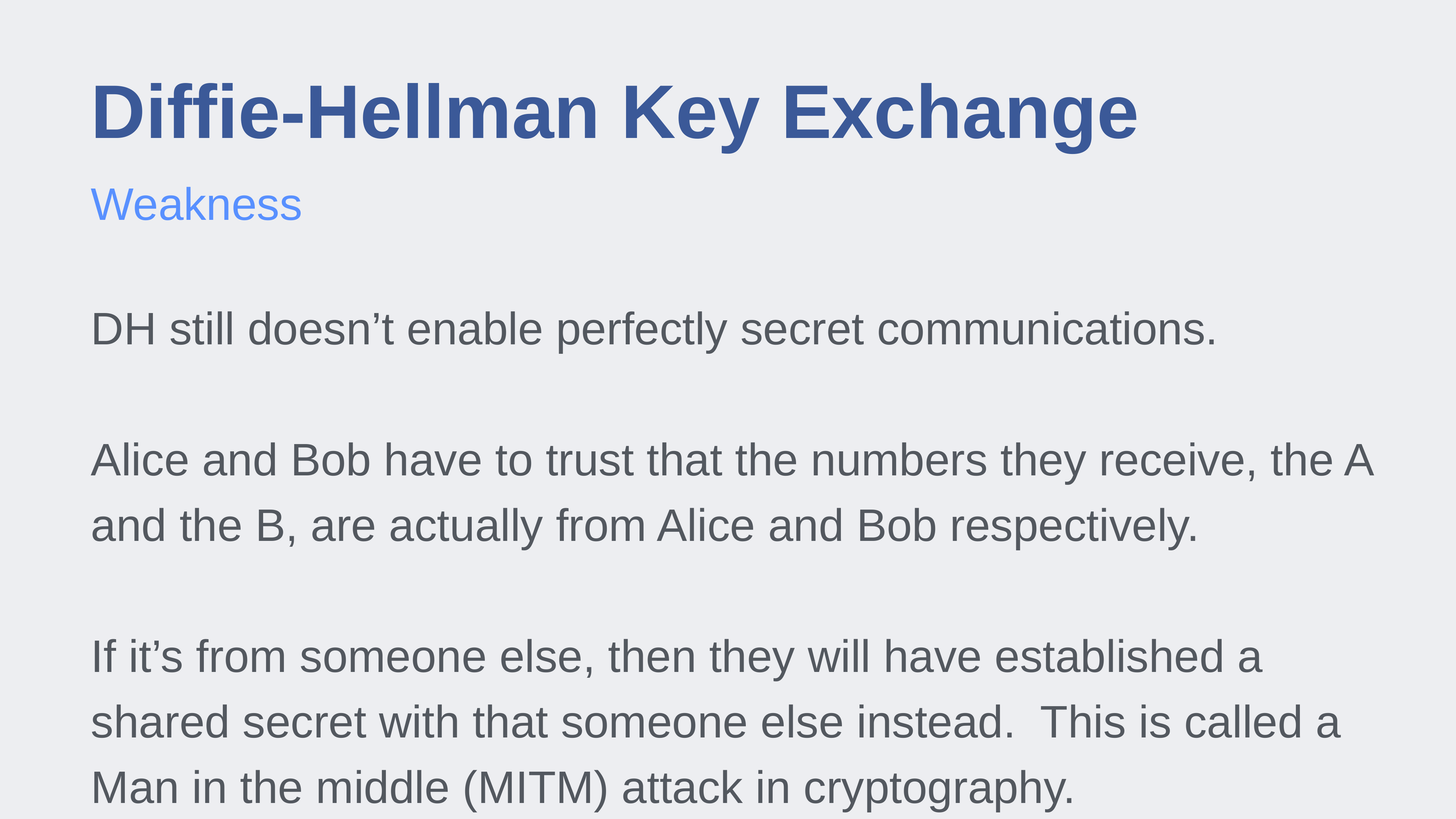

# Diffie-Hellman Key Exchange
Weakness
DH still doesn’t enable perfectly secret communications.

Alice and Bob have to trust that the numbers they receive, the A and the B, are actually from Alice and Bob respectively.

If it’s from someone else, then they will have established a shared secret with that someone else instead.  This is called a Man in the middle (MITM) attack in cryptography.